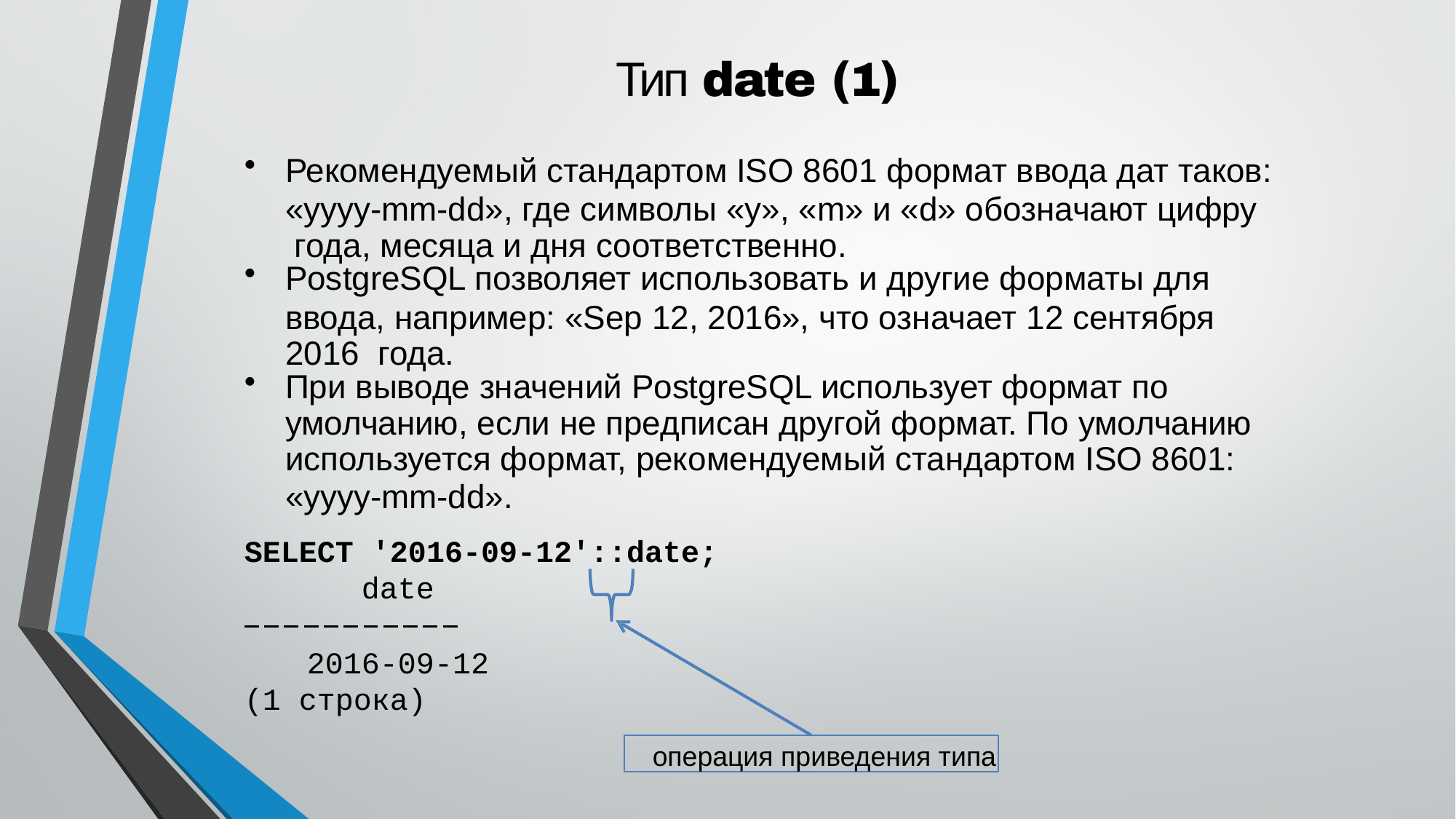

# Тип date (1)
Рекомендуемый стандартом ISO 8601 формат ввода дат таков:
«yyyy-mm-dd», где символы «y», «m» и «d» обозначают цифру  года, месяца и дня соответственно.
PostgreSQL позволяет использовать и другие форматы для
ввода, например: «Sep 12, 2016», что означает 12 сентября 2016  года.
При выводе значений PostgreSQL использует формат по
умолчанию, если не предписан другой формат. По умолчанию
используется формат, рекомендуемый стандартом ISO 8601:
«yyyy-mm-dd».
SELECT '2016-09-12'::date;
date

2016-09-12
(1 строка)

операция приведения типа